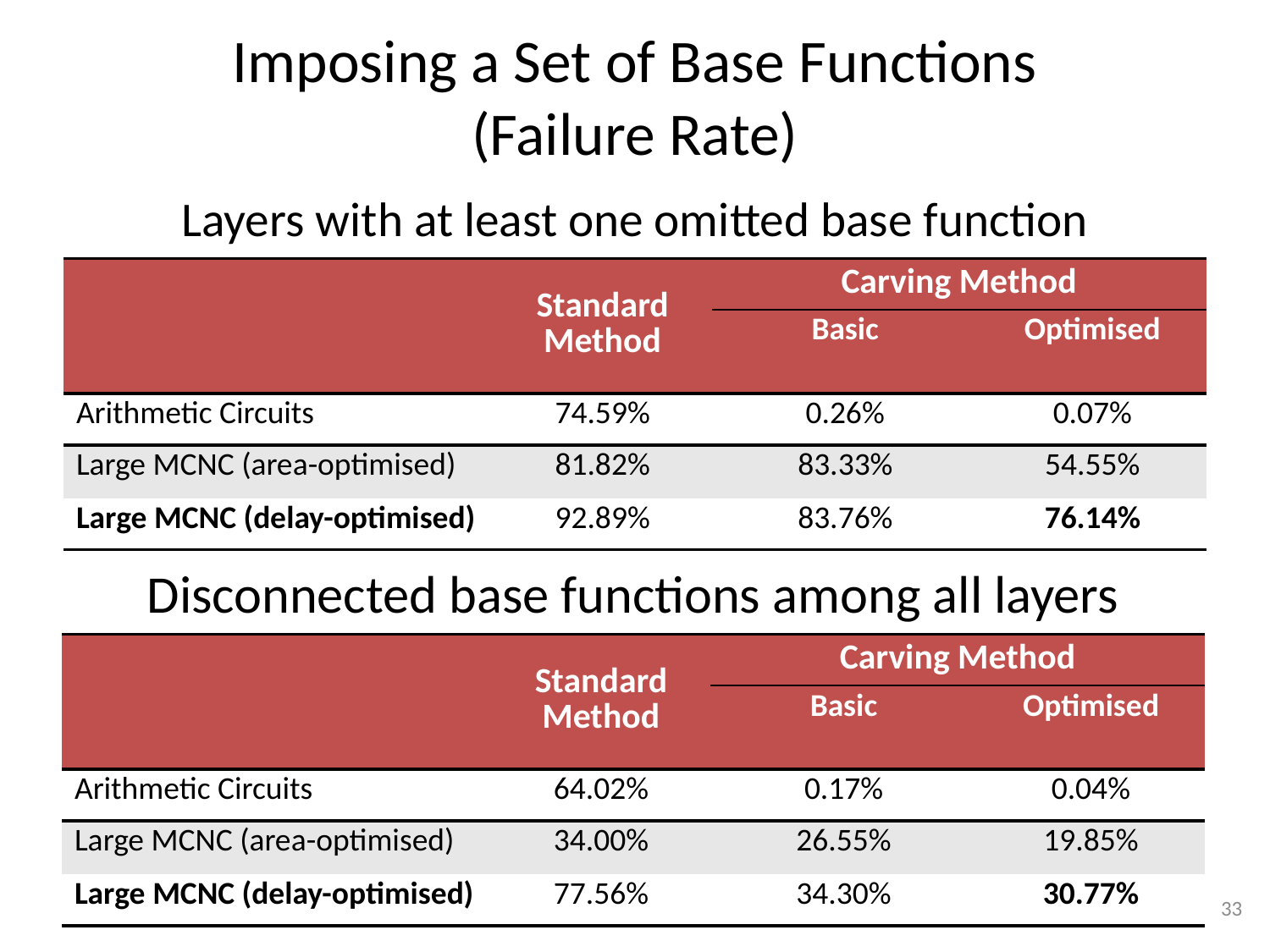

# Imposing a Set of Base Functions (Failure Rate)
Layers with at least one omitted base function

|  | Standard Method | Carving Method |  |
| --- | --- | --- | --- |
|  |  | Basic | Optimised |
| Arithmetic Circuits | 74.59% | 0.26% | 0.07% |
| Large MCNC (area-optimised) | 81.82% | 83.33% | 54.55% |
| Large MCNC (delay-optimised) | 92.89% | 83.76% | 76.14% |
Disconnected base functions among all layers

|  | Standard Method | Carving Method |  |
| --- | --- | --- | --- |
|  |  | Basic | Optimised |
| Arithmetic Circuits | 64.02% | 0.17% | 0.04% |
| Large MCNC (area-optimised) | 34.00% | 26.55% | 19.85% |
| Large MCNC (delay-optimised) | 77.56% | 34.30% | 30.77% |
33